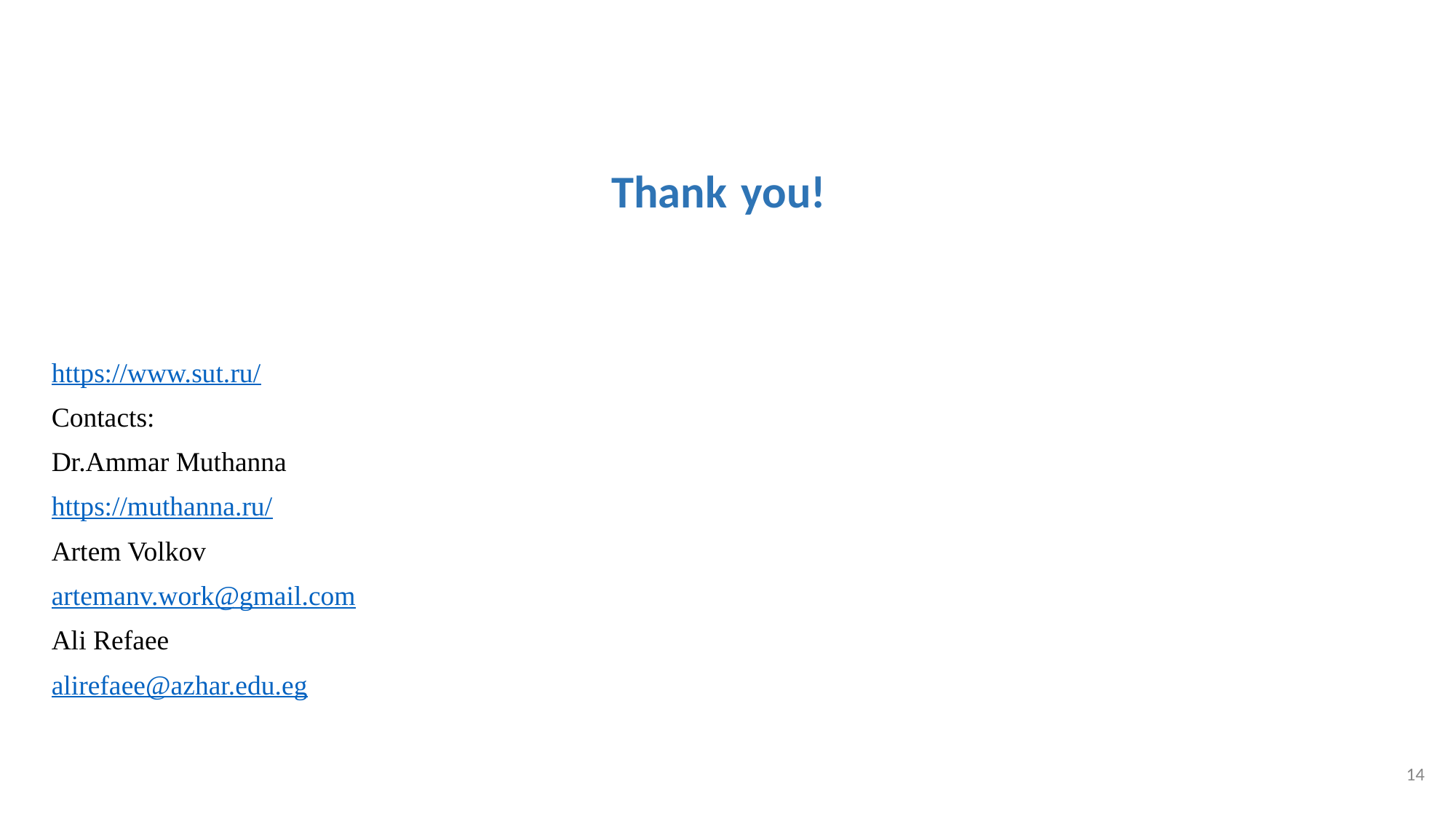

Thank you!

https://www.sut.ru/
Contacts:
Dr.Ammar Muthanna
https://muthanna.ru/
Artem Volkov
artemanv.work@gmail.com
Ali Refaee
alirefaee@azhar.edu.eg

14